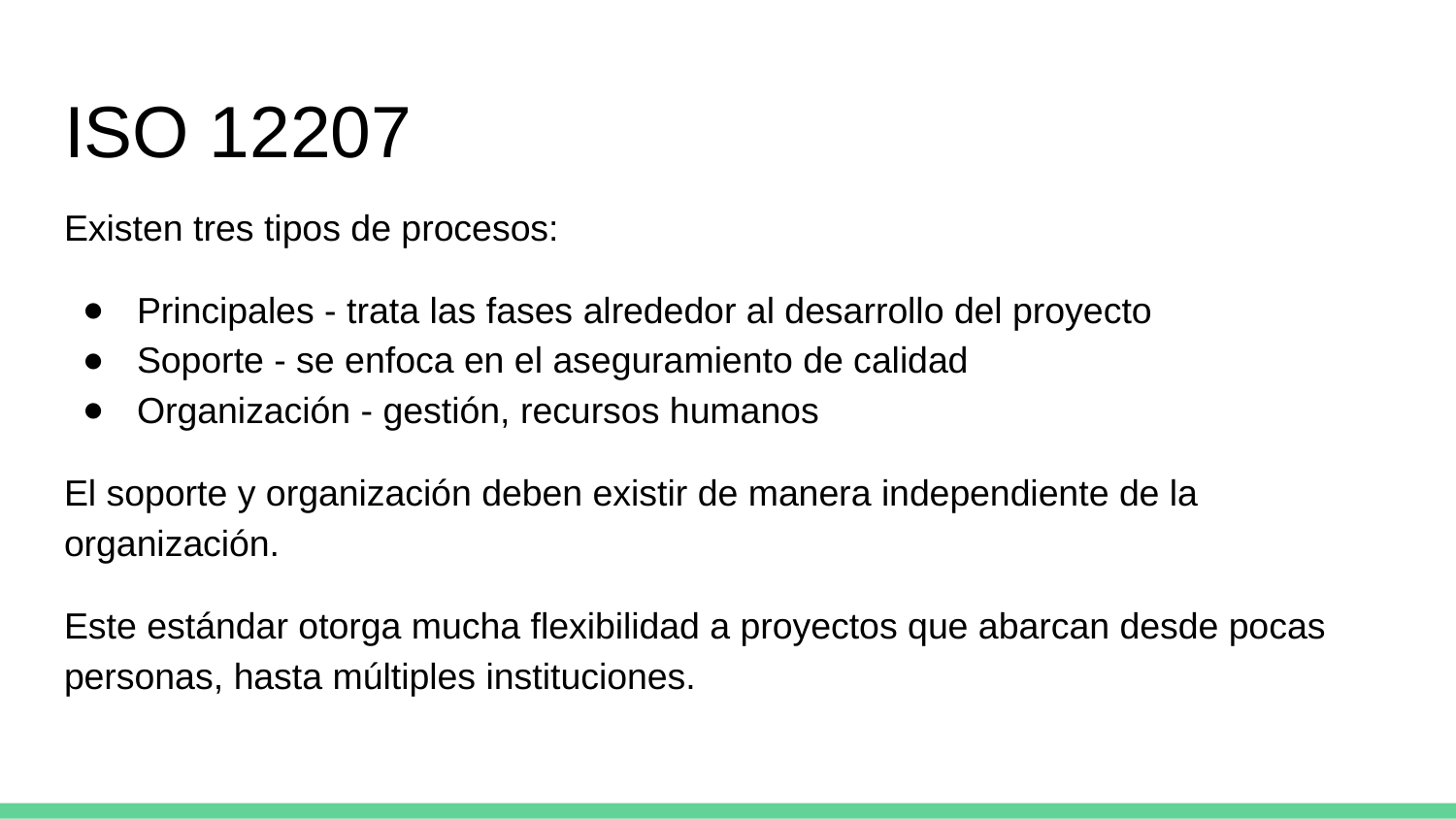

# ISO 12207
Existen tres tipos de procesos:
Principales - trata las fases alrededor al desarrollo del proyecto
Soporte - se enfoca en el aseguramiento de calidad
Organización - gestión, recursos humanos
El soporte y organización deben existir de manera independiente de la organización.
Este estándar otorga mucha flexibilidad a proyectos que abarcan desde pocas personas, hasta múltiples instituciones.